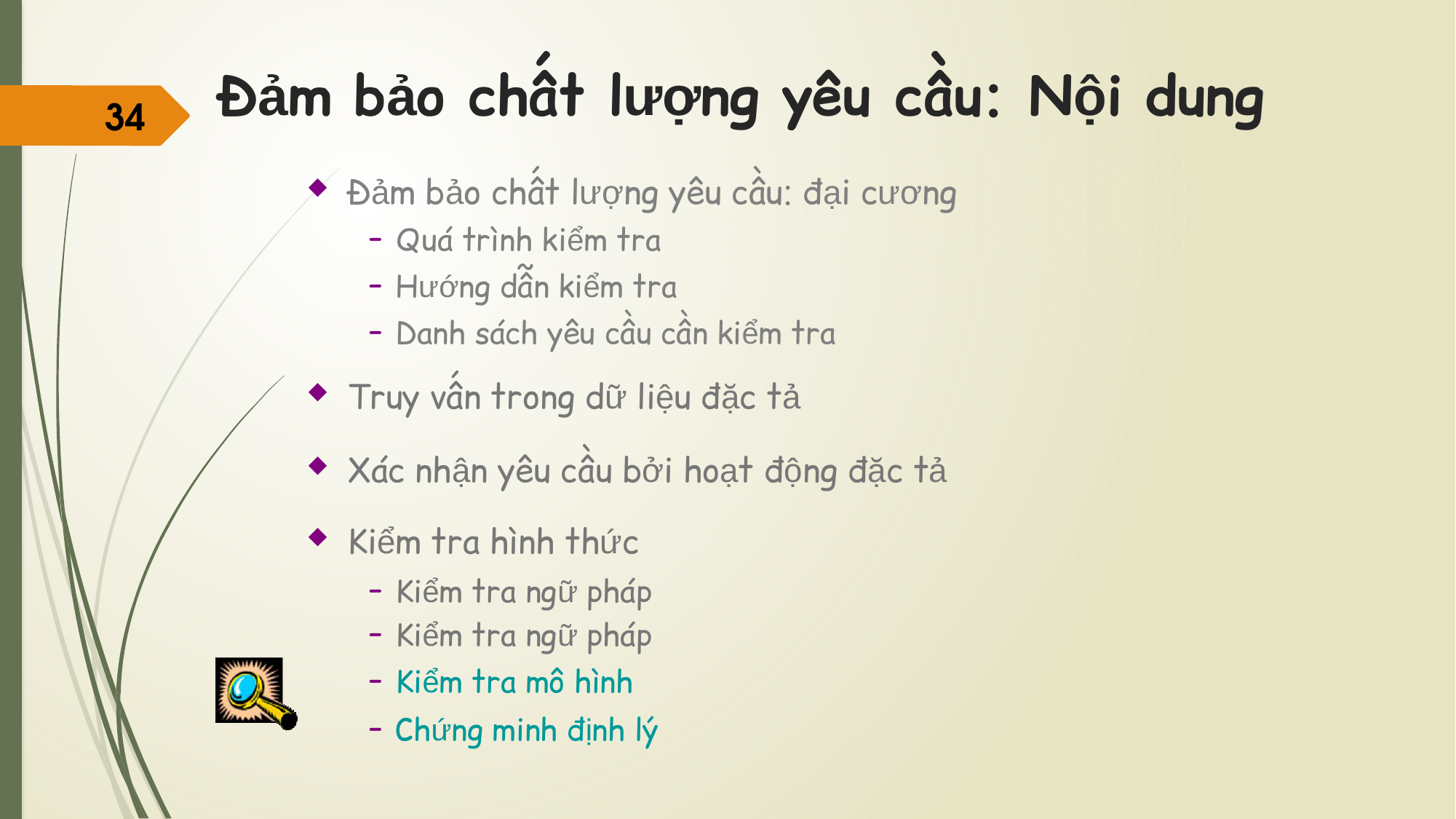

# Đảm bảo chất lượng yêu cầu: Nội dung
34
Đảm bảo chất lượng yêu cầu: đại cương
Quá trình kiểm tra
Hướng dẫn kiểm tra
Danh sách yêu cầu cần kiểm tra
Truy vấn trong dữ liệu đặc tả

Xác nhận yêu cầu bởi hoạt động đặc tả

Kiểm tra hình thức
Kiểm tra ngữ pháp
Kiểm tra ngữ pháp
Kiểm tra mô hình
Chứng minh định lý